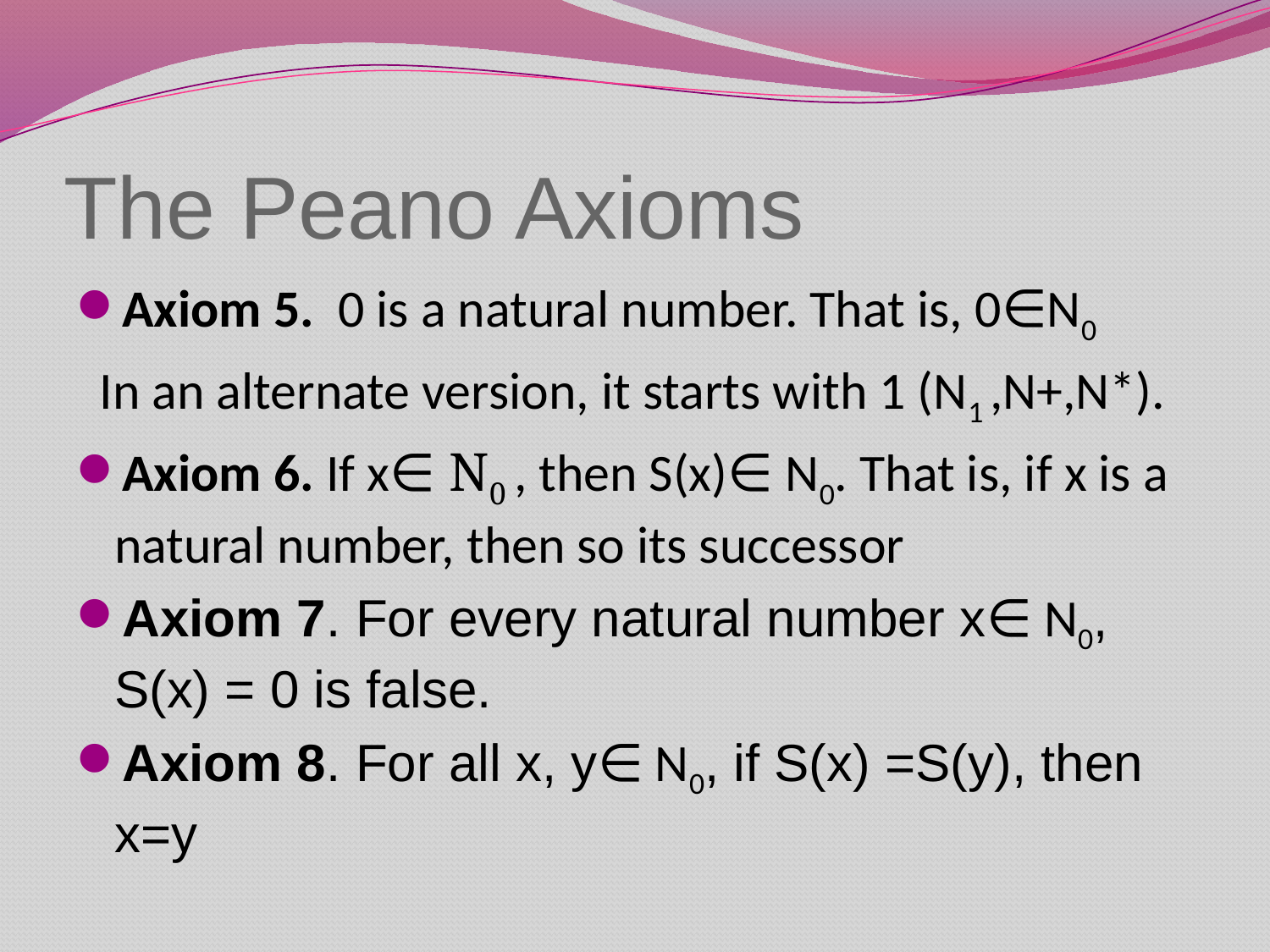

# The Peano Axioms
Axiom 5.  0 is a natural number. That is, 0∈N0
  In an alternate version, it starts with 1 (N1 ,N+,N*).
Axiom 6. If x∈ N0 , then S(x)∈ N0. That is, if x is a natural number, then so its successor
Axiom 7. For every natural number x∈ N0, S(x) = 0 is false.
Axiom 8. For all x, y∈ N0, if S(x) =S(y), then x=y